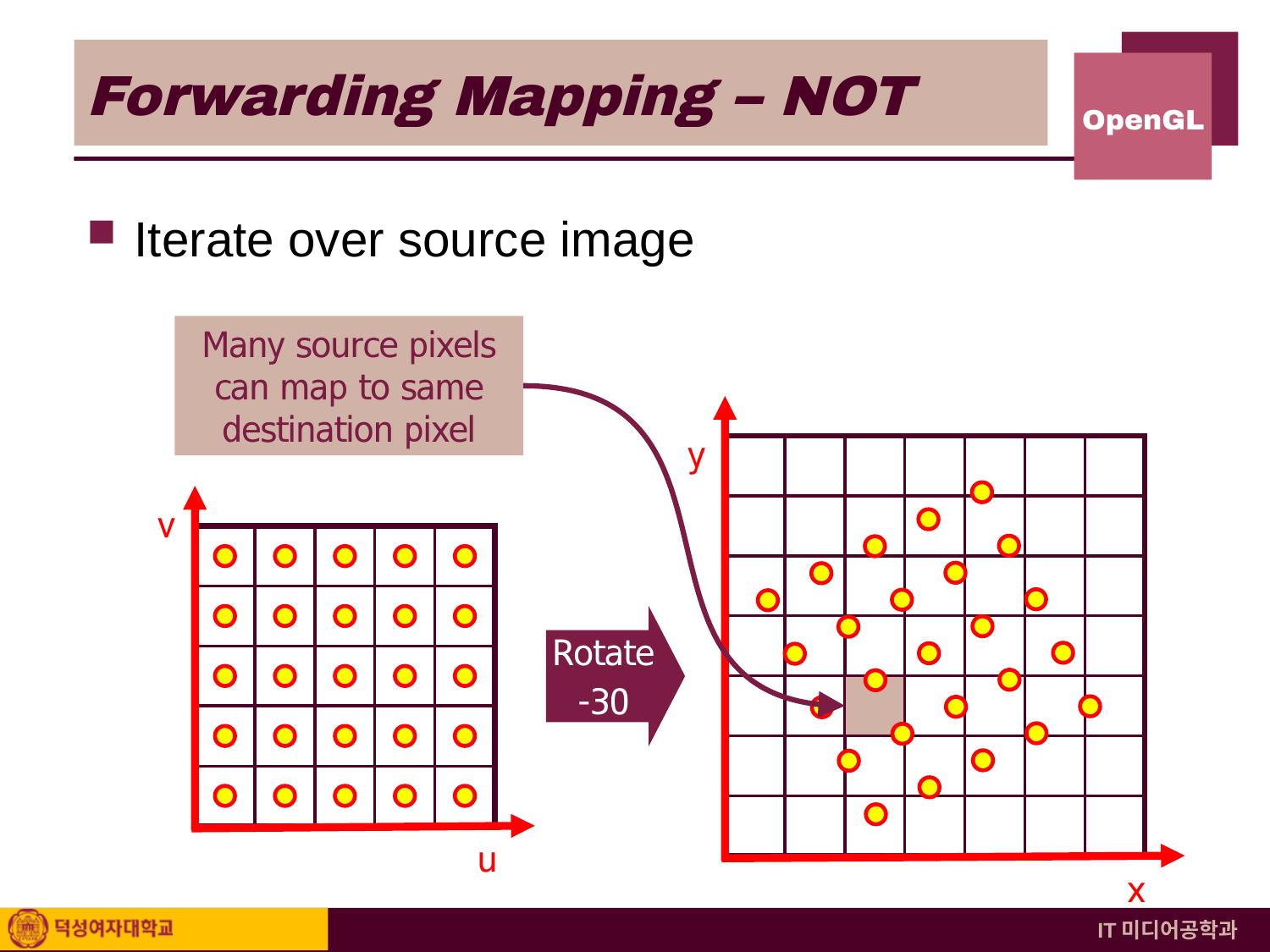

# Forwarding Mapping – NOT
Iterate over source image
Many source pixels can map to same destination pixel

y

x

v

u

Rotate
-30